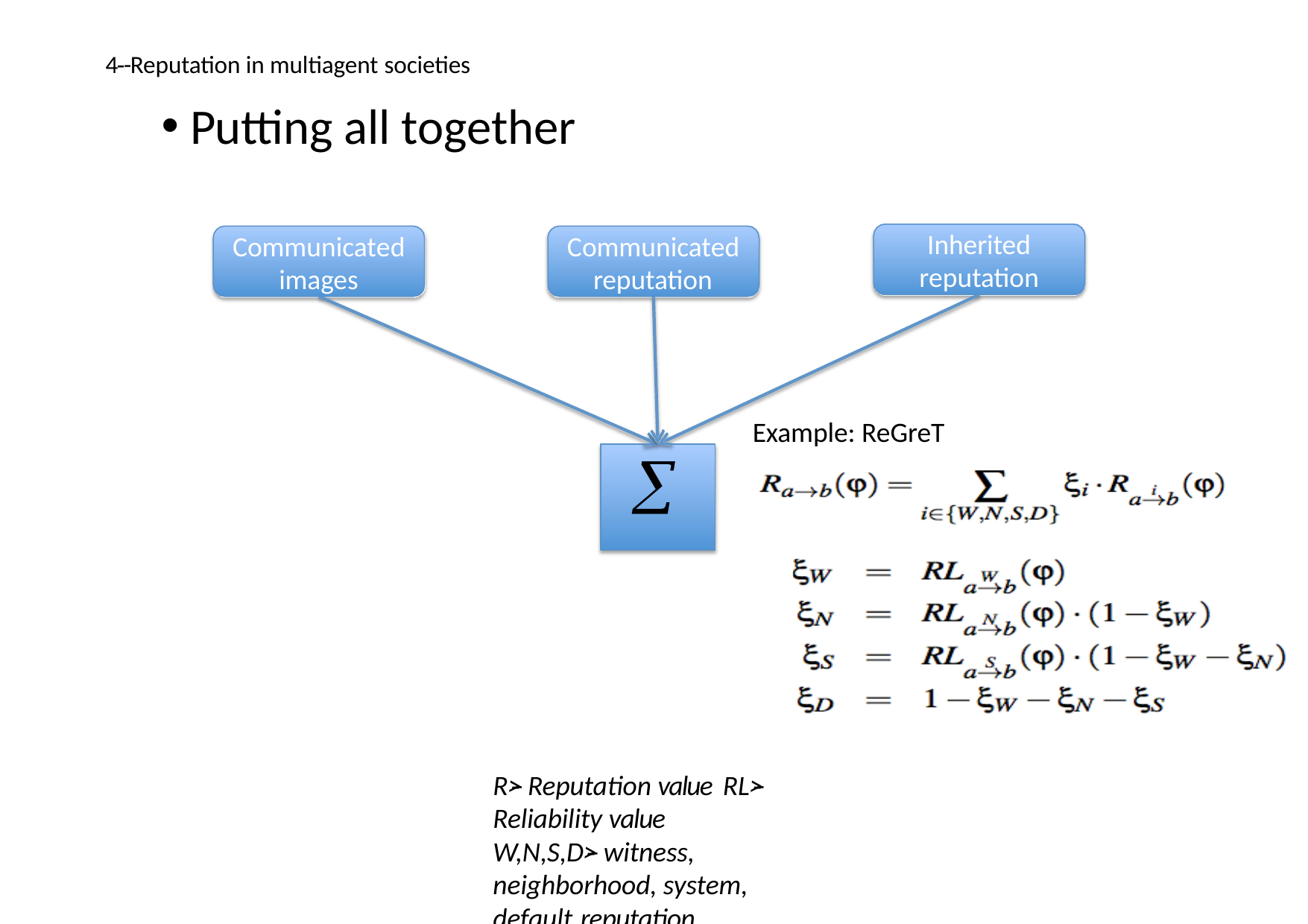

4 -­‐ Reputation in multiagent societies
Putting all together

Inherited  reputation
Communicated  images
Communicated  reputation

Example: ReGreT
∑

R -­‐> Reputation value  RL -­‐> Reliability value
W,N,S,D -­‐> witness, neighborhood, system, default reputation